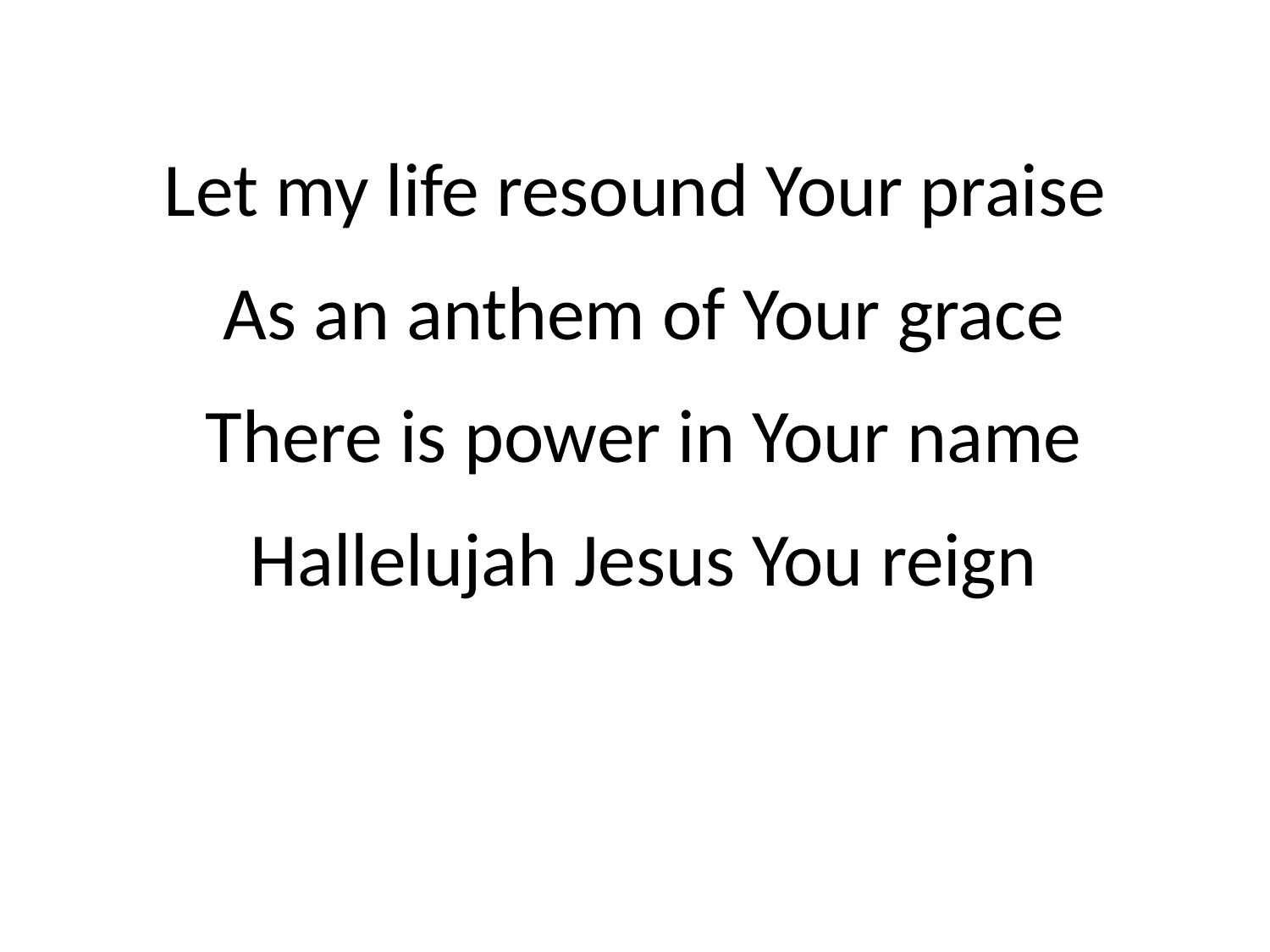

Let my life resound Your praise
 As an anthem of Your grace
 There is power in Your name
 Hallelujah Jesus You reign